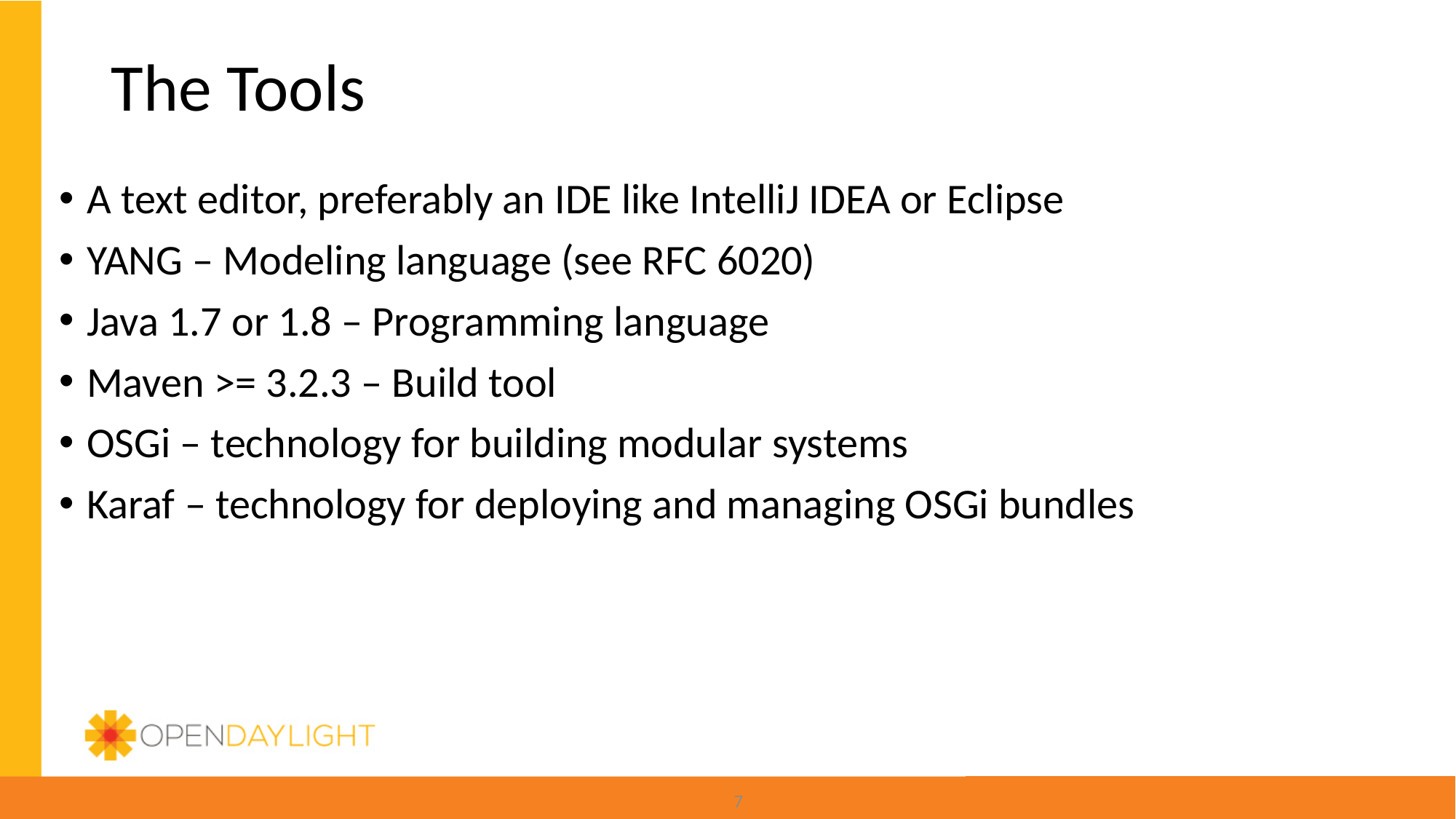

# The Tools
A text editor, preferably an IDE like IntelliJ IDEA or Eclipse
YANG – Modeling language (see RFC 6020)
Java 1.7 or 1.8 – Programming language
Maven >= 3.2.3 – Build tool
OSGi – technology for building modular systems
Karaf – technology for deploying and managing OSGi bundles

7